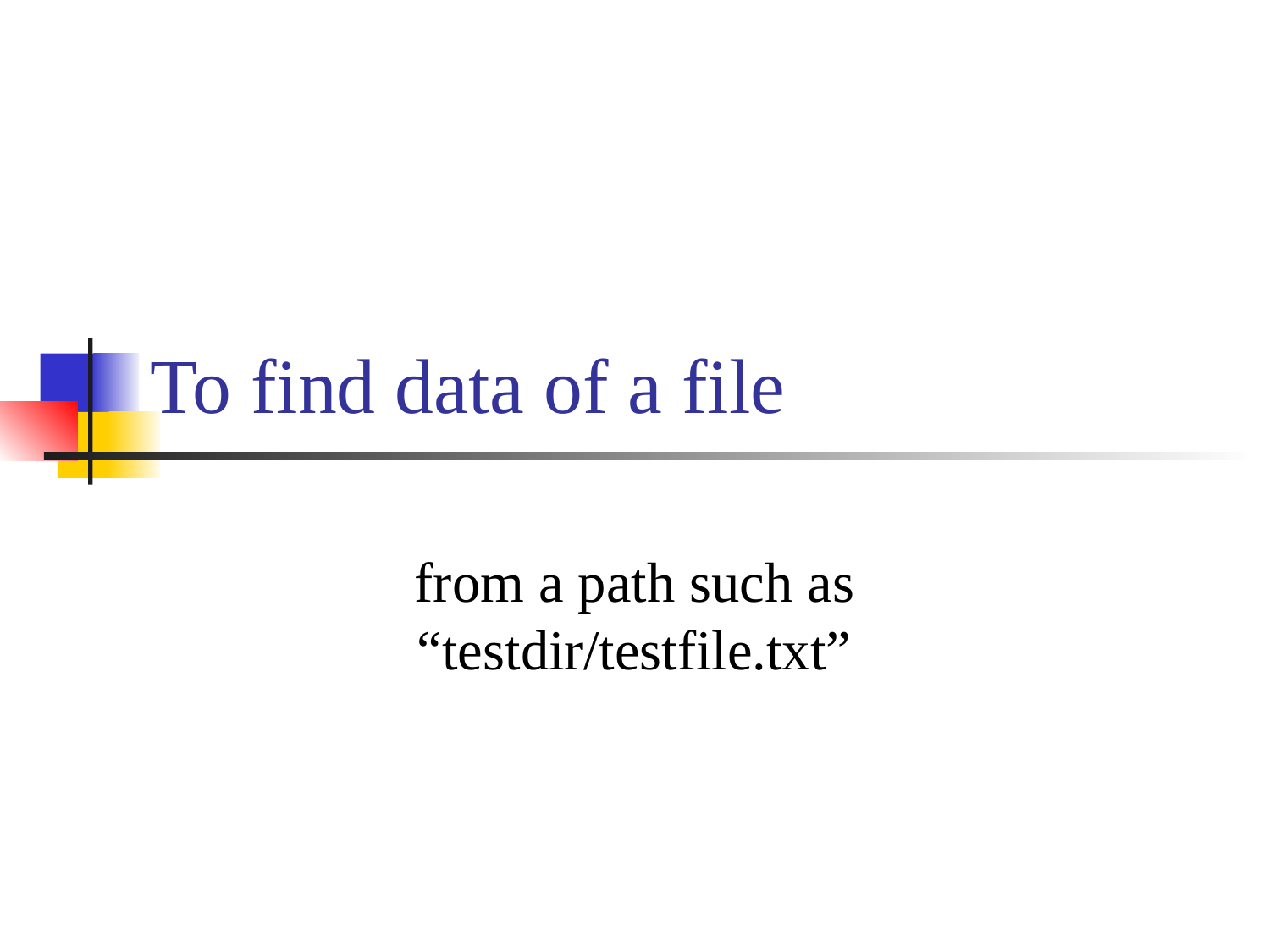

# To find data of a file
from a path such as “testdir/testfile.txt”